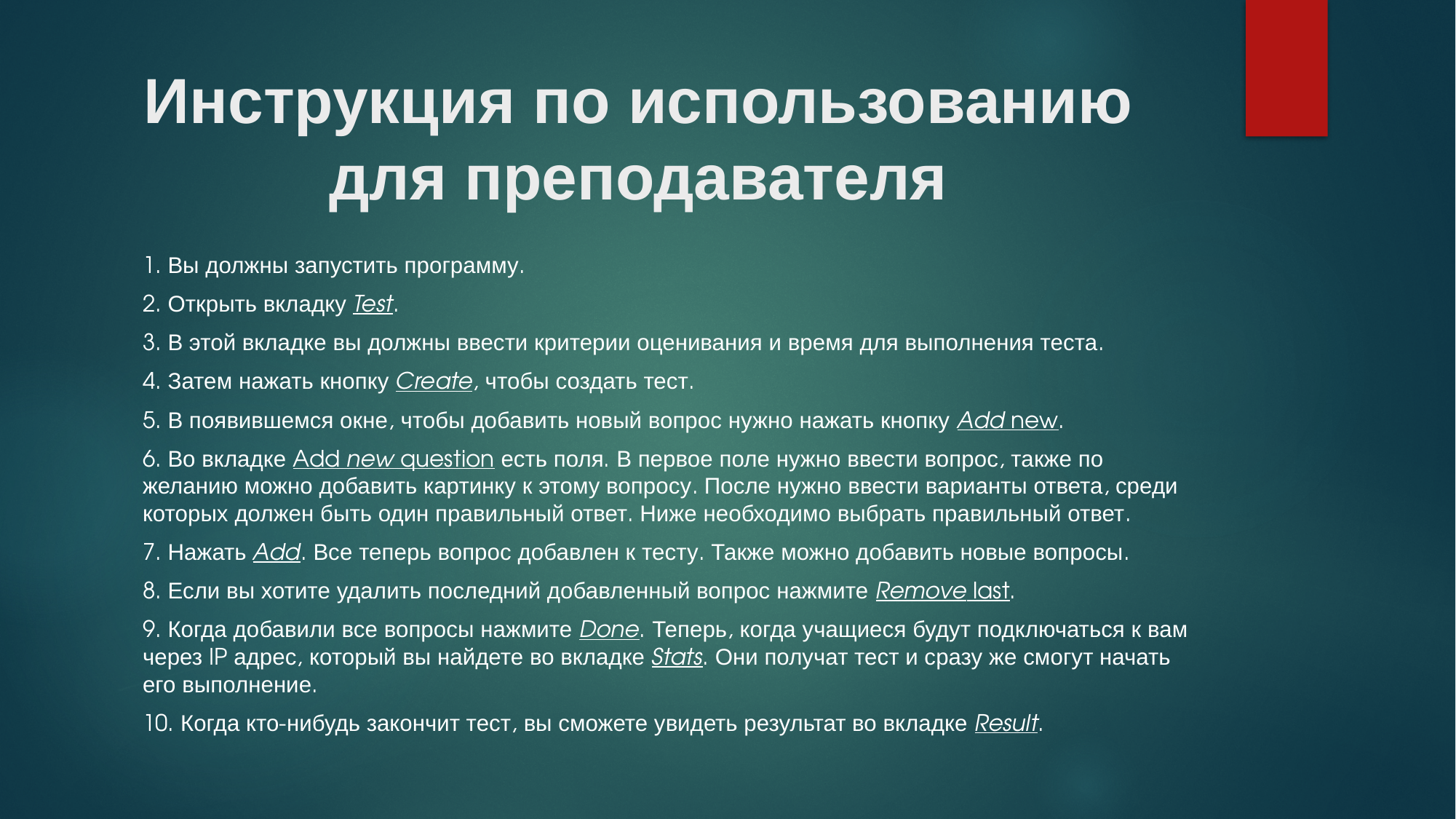

# Инструкция по использованию для преподавателя
1. Вы должны запустить программу.
2. Открыть вкладку Test.
3. В этой вкладке вы должны ввести критерии оценивания и время для выполнения теста.
4. Затем нажать кнопку Create, чтобы создать тест.
5. В появившемся окне, чтобы добавить новый вопрос нужно нажать кнопку Add new.
6. Во вкладке Add new question есть поля. В первое поле нужно ввести вопрос, также по желанию можно добавить картинку к этому вопросу. После нужно ввести варианты ответа, среди которых должен быть один правильный ответ. Ниже необходимо выбрать правильный ответ.
7. Нажать Add. Все теперь вопрос добавлен к тесту. Также можно добавить новые вопросы.
8. Если вы хотите удалить последний добавленный вопрос нажмите Remove last.
9. Когда добавили все вопросы нажмите Done. Теперь, когда учащиеся будут подключаться к вам через IP адрес, который вы найдете во вкладке Stats. Они получат тест и сразу же смогут начать его выполнение.
10. Когда кто-нибудь закончит тест, вы сможете увидеть результат во вкладке Result.